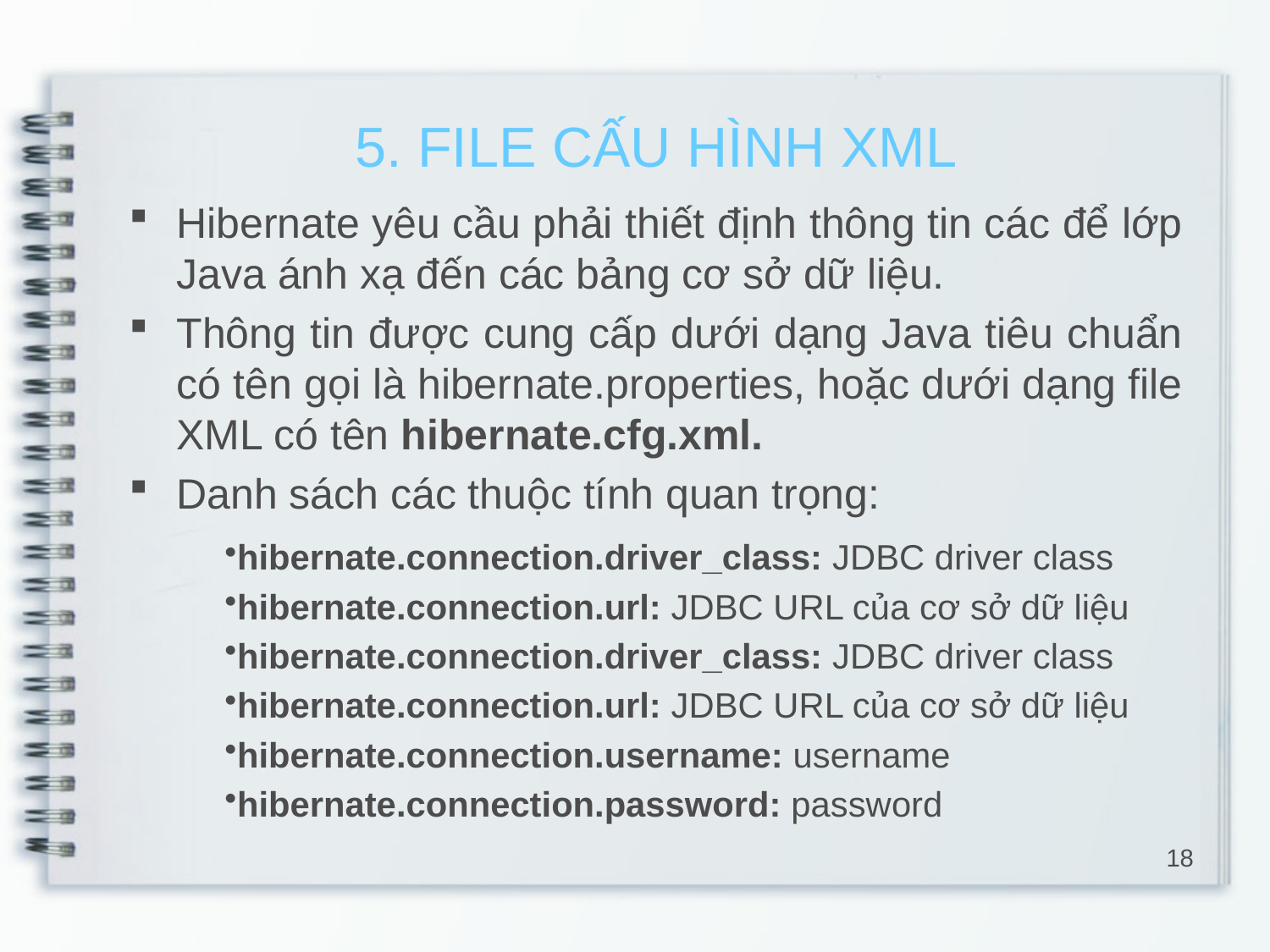

5. FILE CẤU HÌNH XML
Hibernate yêu cầu phải thiết định thông tin các để lớp Java ánh xạ đến các bảng cơ sở dữ liệu.
Thông tin được cung cấp dưới dạng Java tiêu chuẩn có tên gọi là hibernate.properties, hoặc dưới dạng file XML có tên hibernate.cfg.xml.
Danh sách các thuộc tính quan trọng:
hibernate.connection.driver_class: JDBC driver class
hibernate.connection.url: JDBC URL của cơ sở dữ liệu
hibernate.connection.driver_class: JDBC driver class
hibernate.connection.url: JDBC URL của cơ sở dữ liệu
hibernate.connection.username: username
hibernate.connection.password: password

18